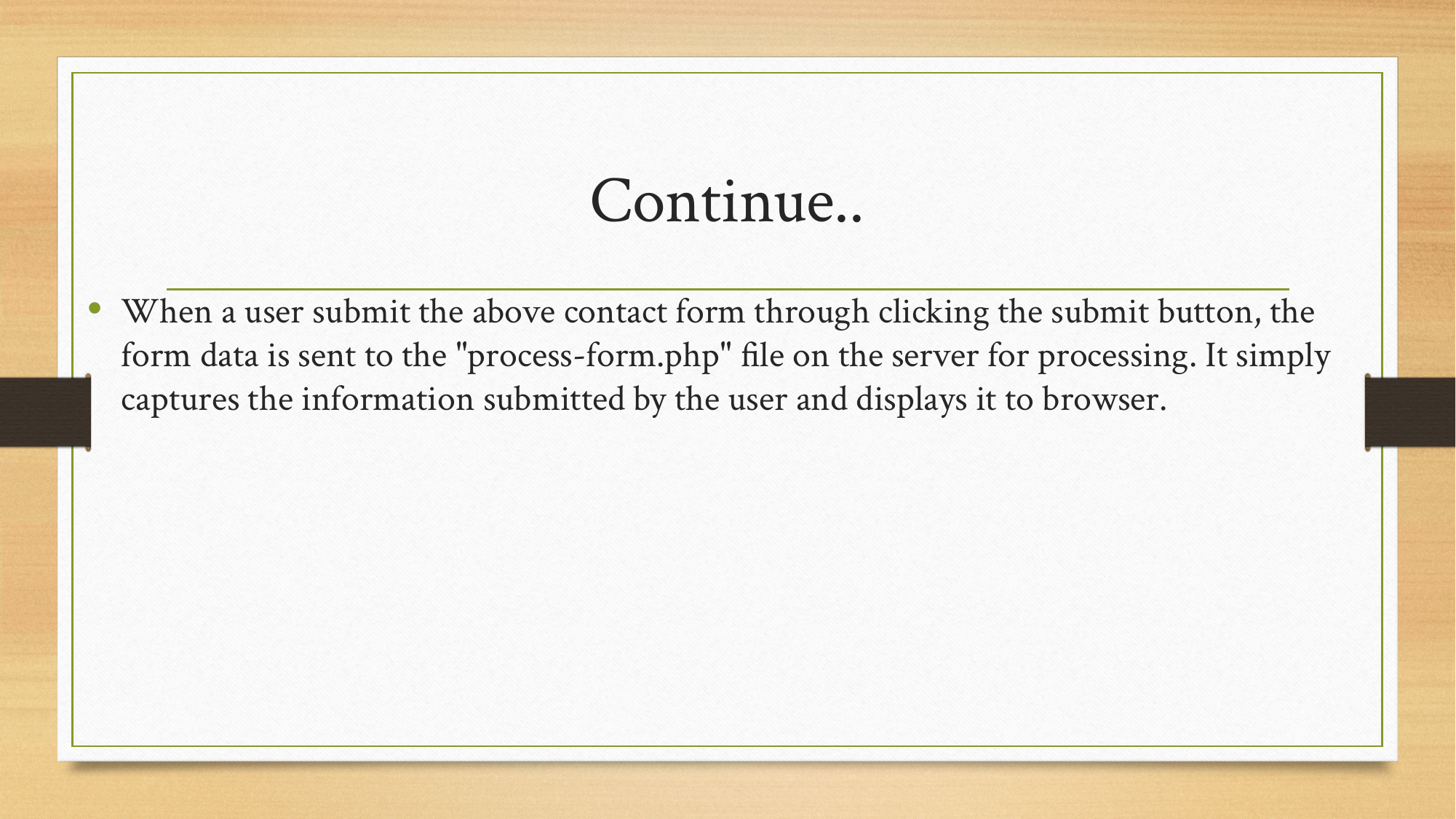

# Continue..
When a user submit the above contact form through clicking the submit button, the form data is sent to the "process-form.php" file on the server for processing. It simply captures the information submitted by the user and displays it to browser.